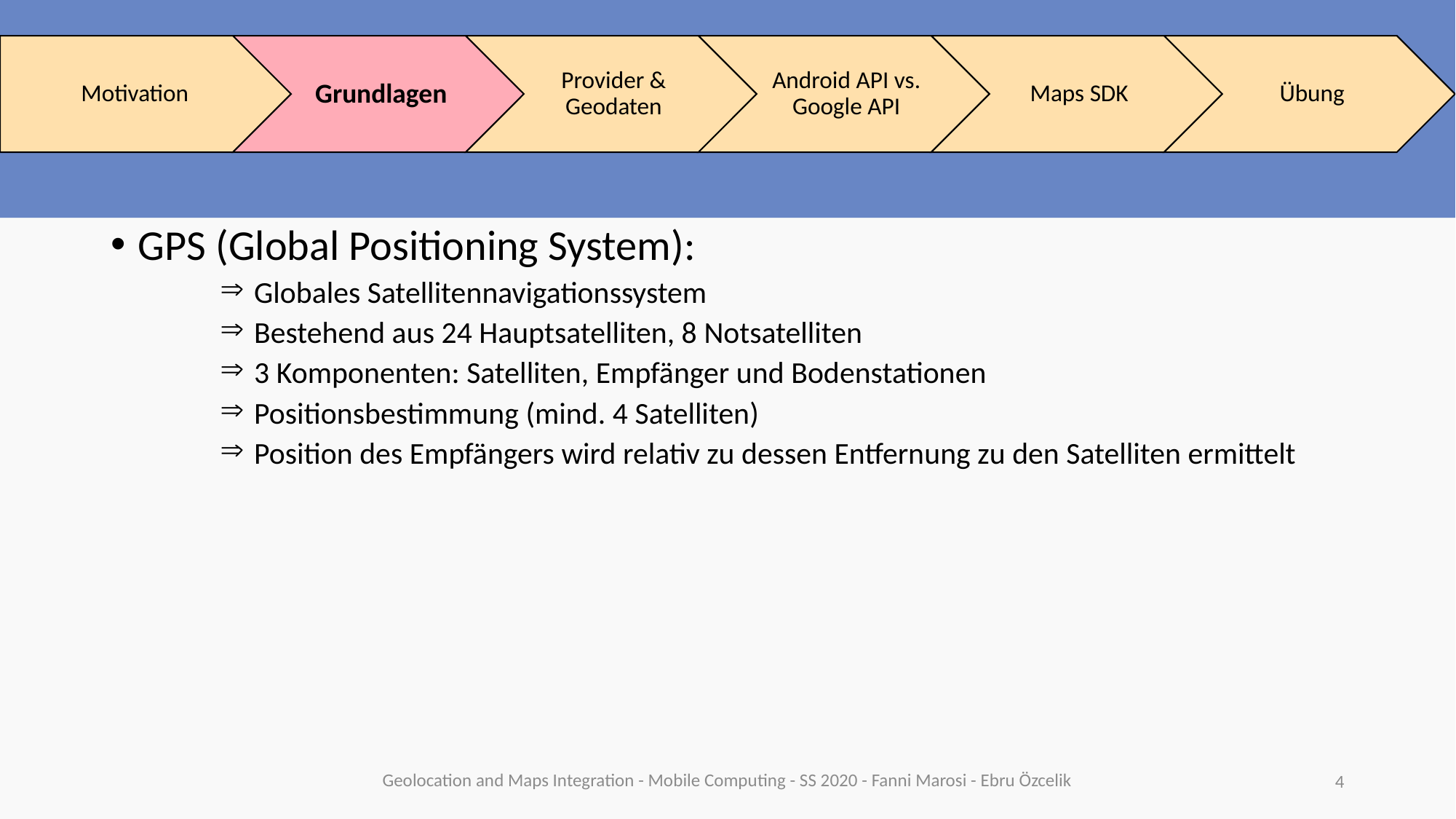

#
GPS (Global Positioning System):
 Globales Satellitennavigationssystem
 Bestehend aus 24 Hauptsatelliten, 8 Notsatelliten
 3 Komponenten: Satelliten, Empfänger und Bodenstationen
 Positionsbestimmung (mind. 4 Satelliten)
 Position des Empfängers wird relativ zu dessen Entfernung zu den Satelliten ermittelt
Geolocation and Maps Integration - Mobile Computing - SS 2020 - Fanni Marosi - Ebru Özcelik
4